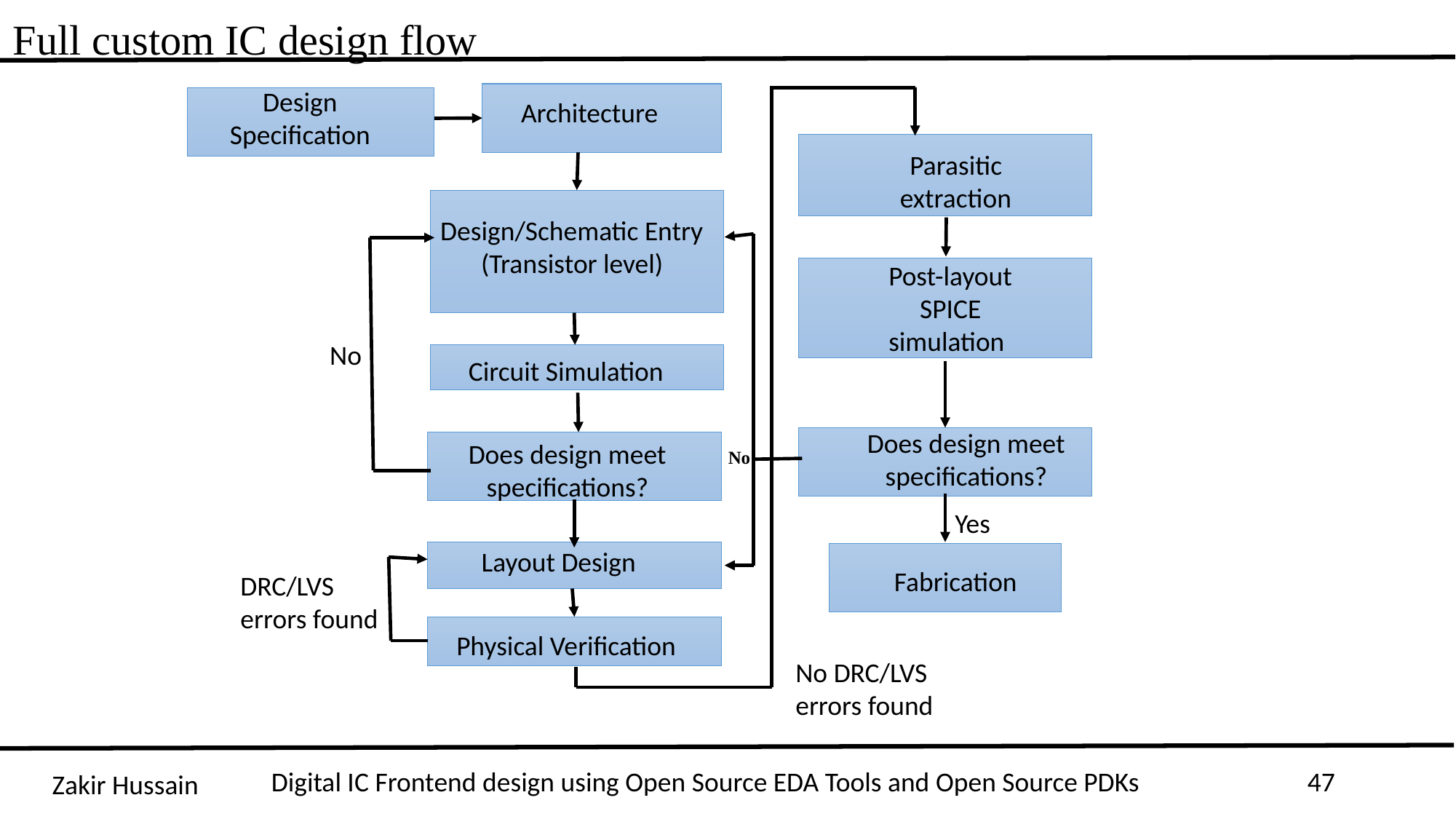

Full custom IC design flow
Design
Specification

Architecture

Parasitic
extraction

Design/Schematic Entry
(Transistor level)
Post-layout
SPICE
simulation

No

Circuit Simulation
Does design meet
specifications?

Does design meet
specifications?

No
Yes
Layout Design

Fabrication
DRC/LVS
errors found

Physical Verification
No DRC/LVS
errors found
Digital IC Frontend design using Open Source EDA Tools and Open Source PDKs
47
Zakir Hussain